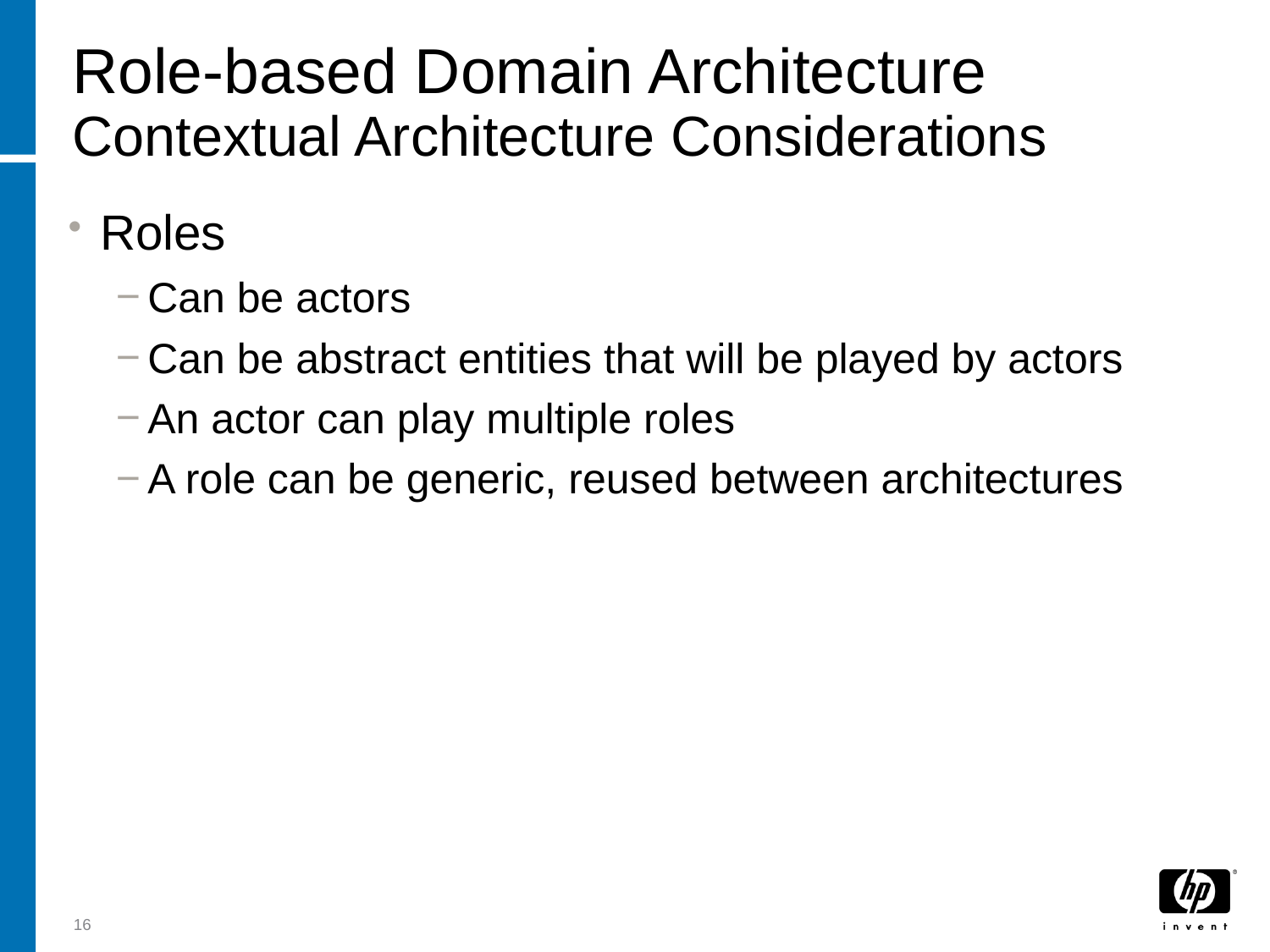

# Role-based Domain Architecture Contextual Architecture Considerations
Roles
Can be actors
Can be abstract entities that will be played by actors
An actor can play multiple roles
A role can be generic, reused between architectures
16